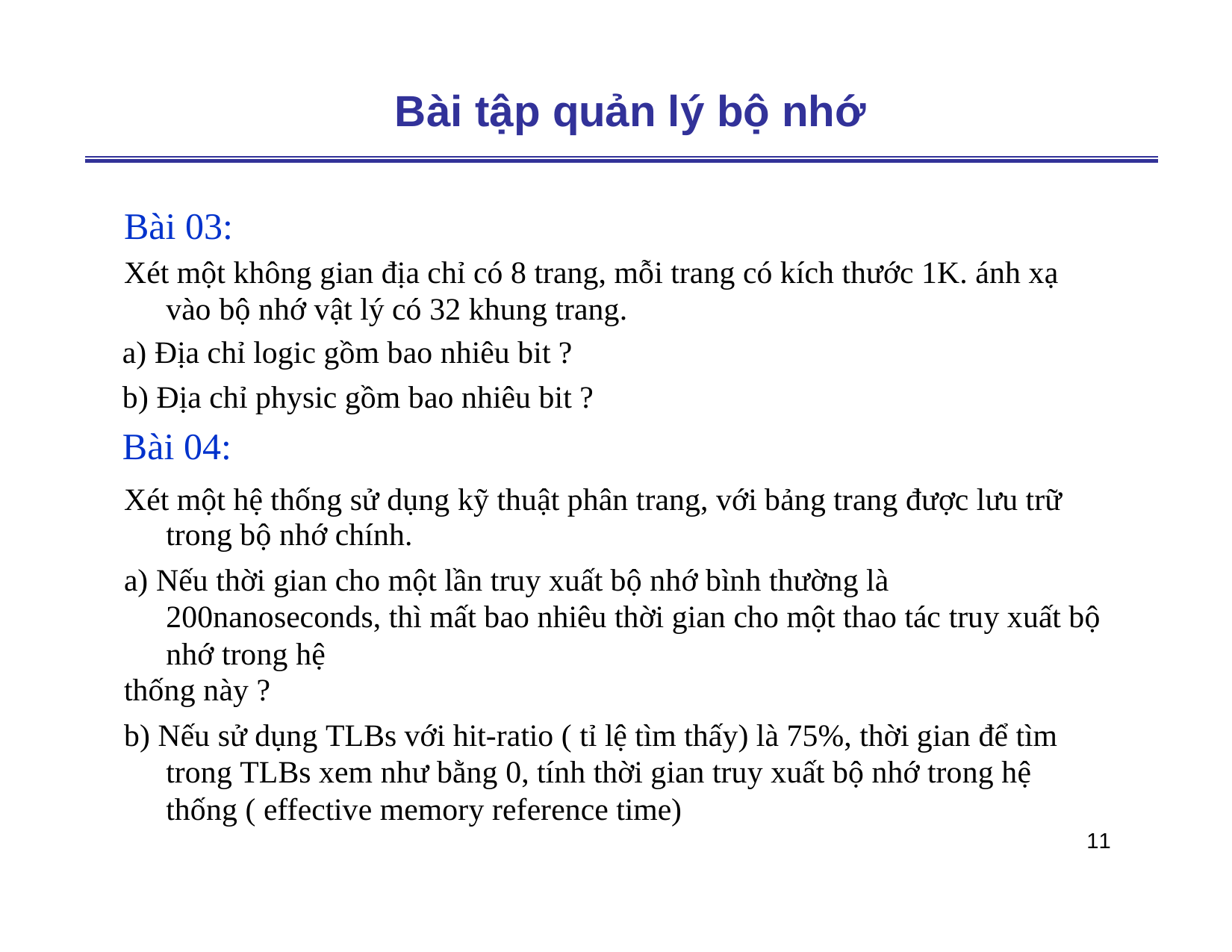

Bài tập quản lý bộ nhớ

Bài 03:
Xét một không gian địa chỉ có 8 trang, mỗi trang có kích thước 1K. ánh xạ vào bộ nhớ vật lý có 32 khung trang.
a) Địa chỉ logic gồm bao nhiêu bit ?
b) Địa chỉ physic gồm bao nhiêu bit ?
Bài 04:
Xét một hệ thống sử dụng kỹ thuật phân trang, với bảng trang được lưu trữ
trong bộ nhớ chính.
a) Nếu thời gian cho một lần truy xuất bộ nhớ bình thường là 200nanoseconds, thì mất bao nhiêu thời gian cho một thao tác truy xuất bộ nhớ trong hệ
thống này ?
b) Nếu sử dụng TLBs với hit-ratio ( tỉ lệ tìm thấy) là 75%, thời gian để tìm trong TLBs xem như bằng 0, tính thời gian truy xuất bộ nhớ trong hệ thống ( effective memory reference time)
11